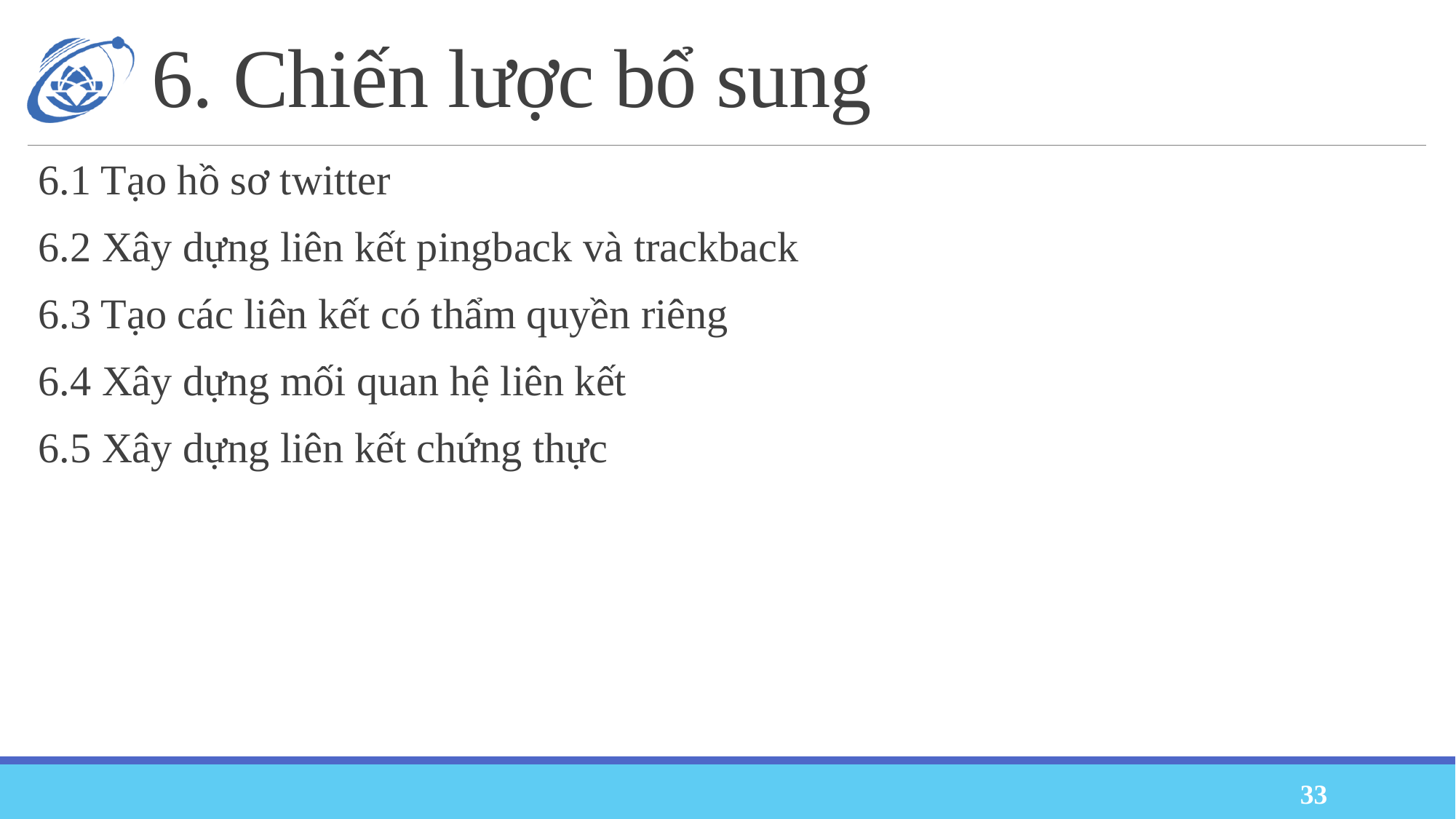

# 6. Chiến lược bổ sung
6.1 Tạo hồ sơ twitter
6.2 Xây dựng liên kết pingback và trackback
6.3 Tạo các liên kết có thẩm quyền riêng
6.4 Xây dựng mối quan hệ liên kết
6.5 Xây dựng liên kết chứng thực
33